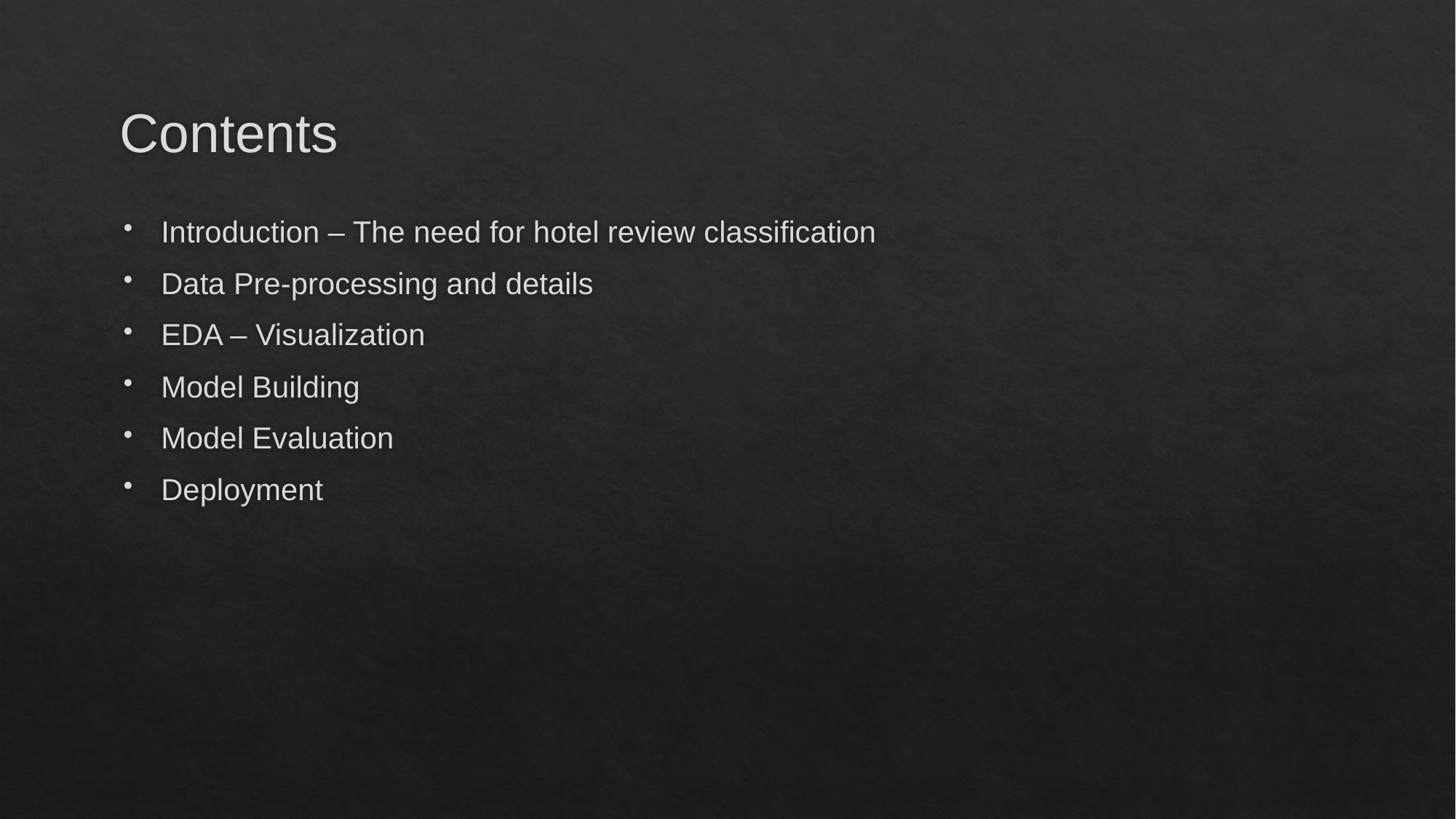

# Contents
Introduction – The need for hotel review classification
Data Pre-processing and details
EDA – Visualization
Model Building
Model Evaluation
Deployment